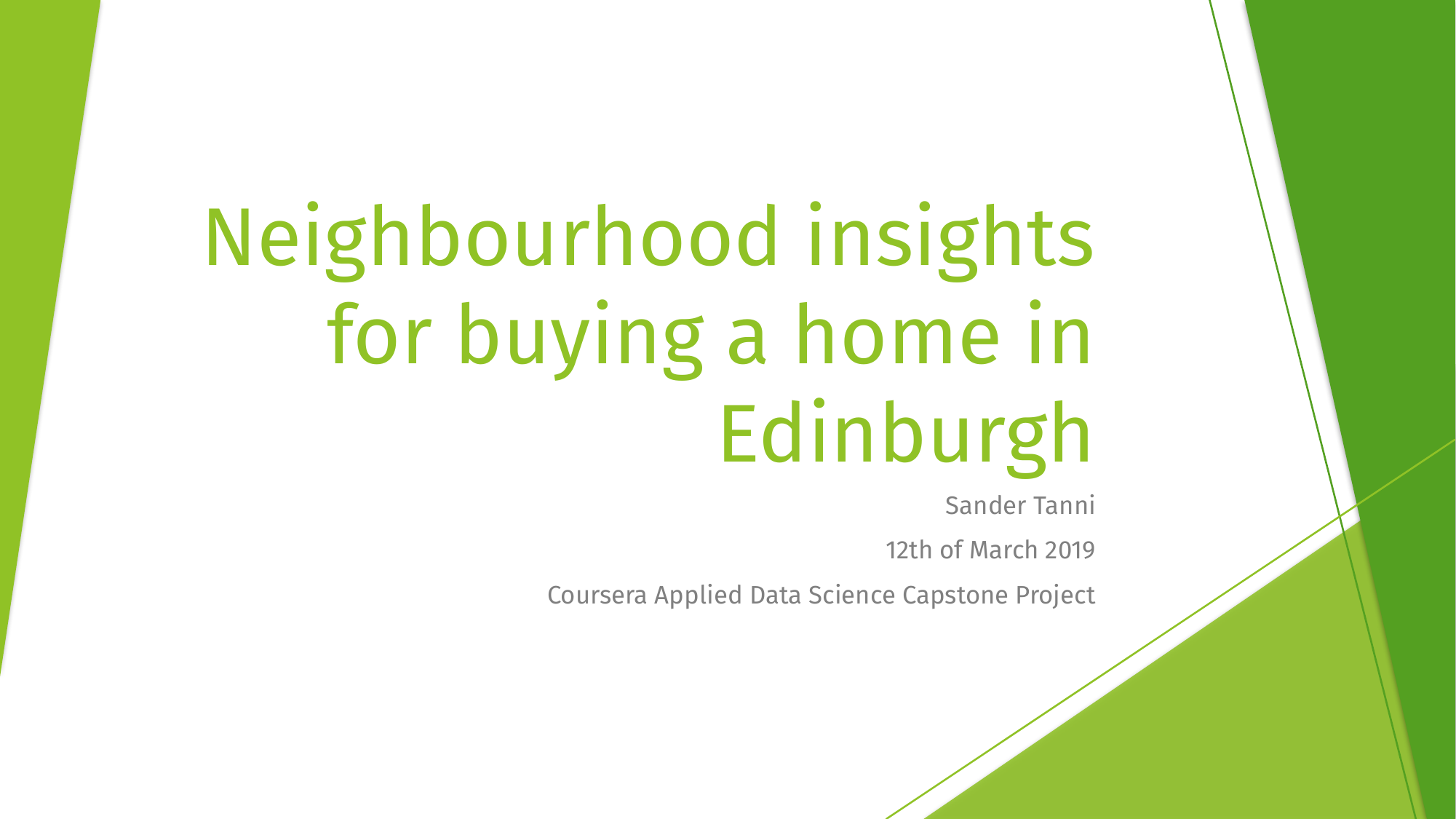

# Neighbourhood insights for buying a home in Edinburgh

Sander Tanni
12th of March 2019
Coursera Applied Data Science Capstone Project